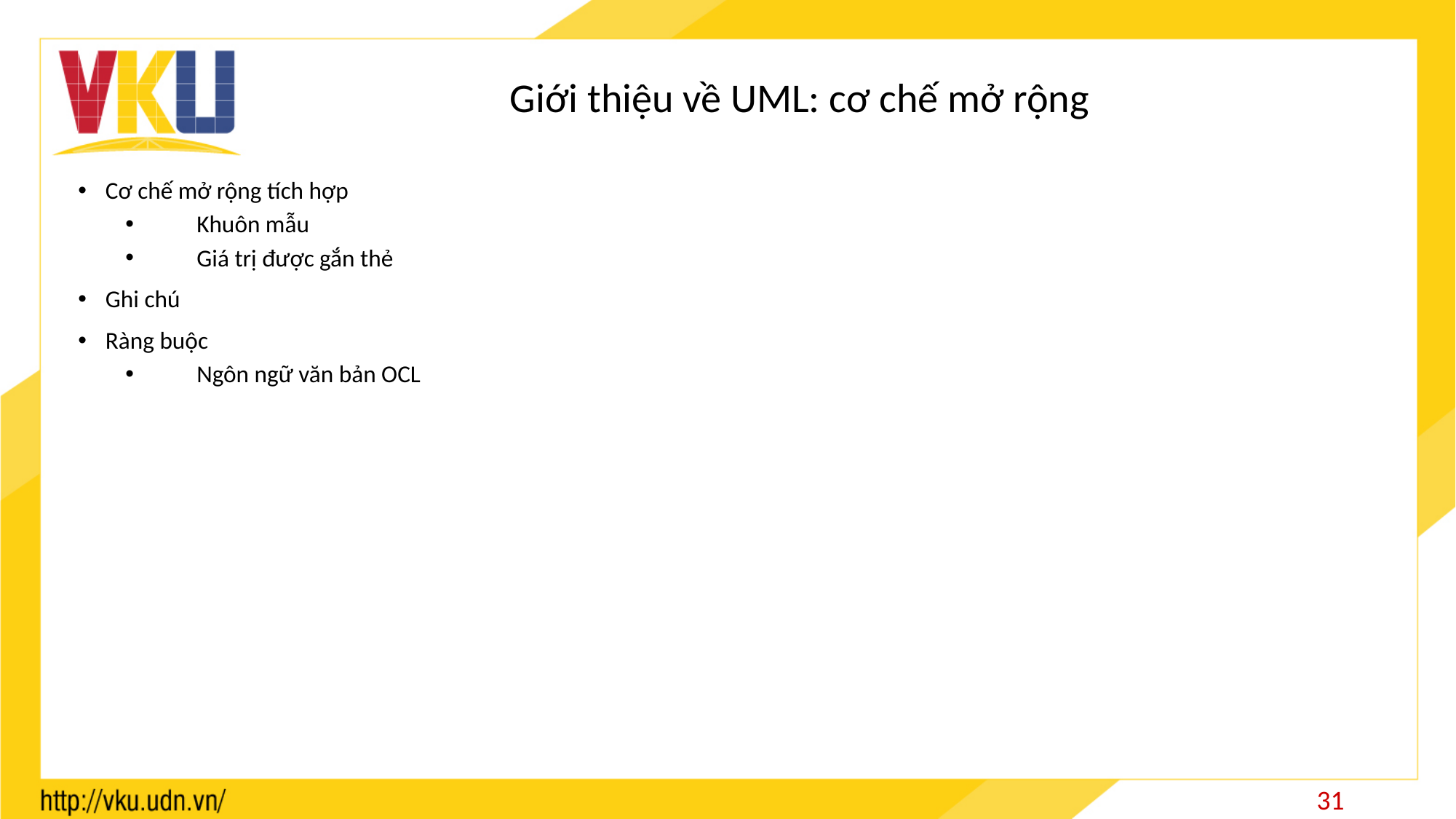

# Giới thiệu về UML: cơ chế mở rộng
Cơ chế mở rộng tích hợp
Khuôn mẫu
Giá trị được gắn thẻ
Ghi chú
Ràng buộc
Ngôn ngữ văn bản OCL
31